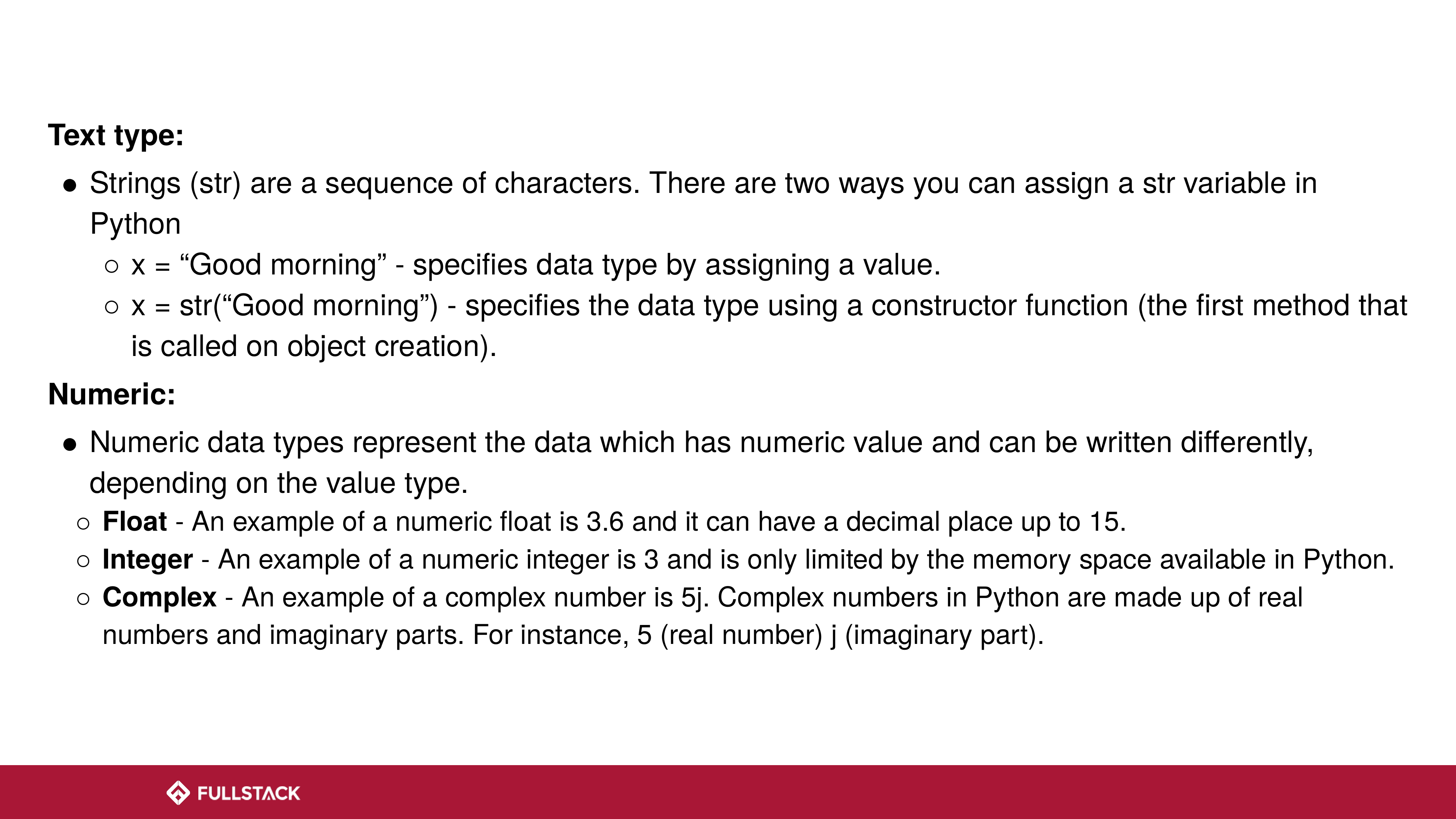

Text type:
Strings (str) are a sequence of characters. There are two ways you can assign a str variable in Python
x = “Good morning” - specifies data type by assigning a value.
x = str(“Good morning”) - specifies the data type using a constructor function (the first method that is called on object creation).
Numeric:
Numeric data types represent the data which has numeric value and can be written differently, depending on the value type.
Float - An example of a numeric float is 3.6 and it can have a decimal place up to 15.
Integer - An example of a numeric integer is 3 and is only limited by the memory space available in Python.
Complex - An example of a complex number is 5j. Complex numbers in Python are made up of real numbers and imaginary parts. For instance, 5 (real number) j (imaginary part).